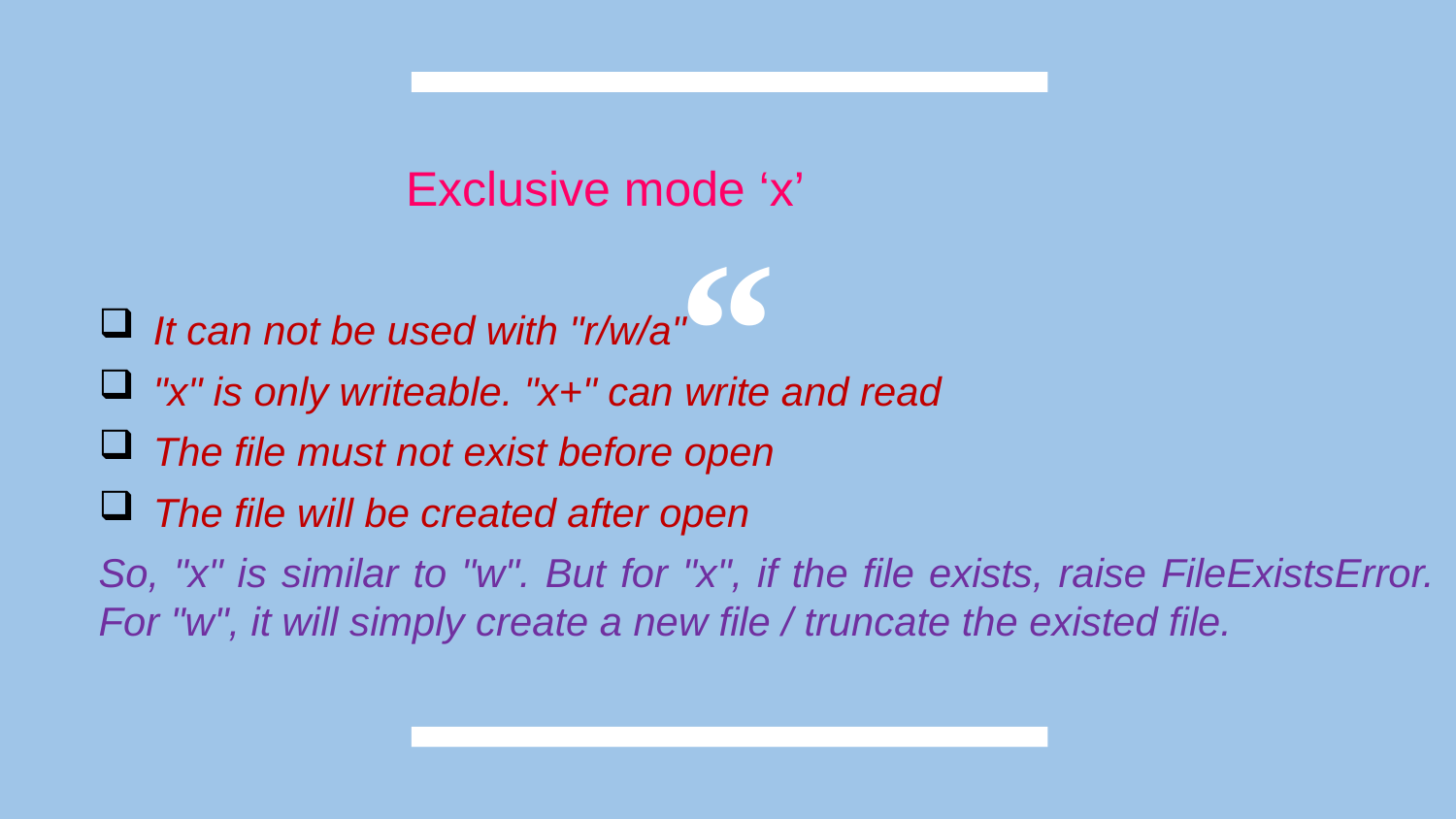

Exclusive mode ‘x’
It can not be used with "r/w/a"
"x" is only writeable. "x+" can write and read
The file must not exist before open
The file will be created after open
So, "x" is similar to "w". But for "x", if the file exists, raise FileExistsError. For "w", it will simply create a new file / truncate the existed file.
9